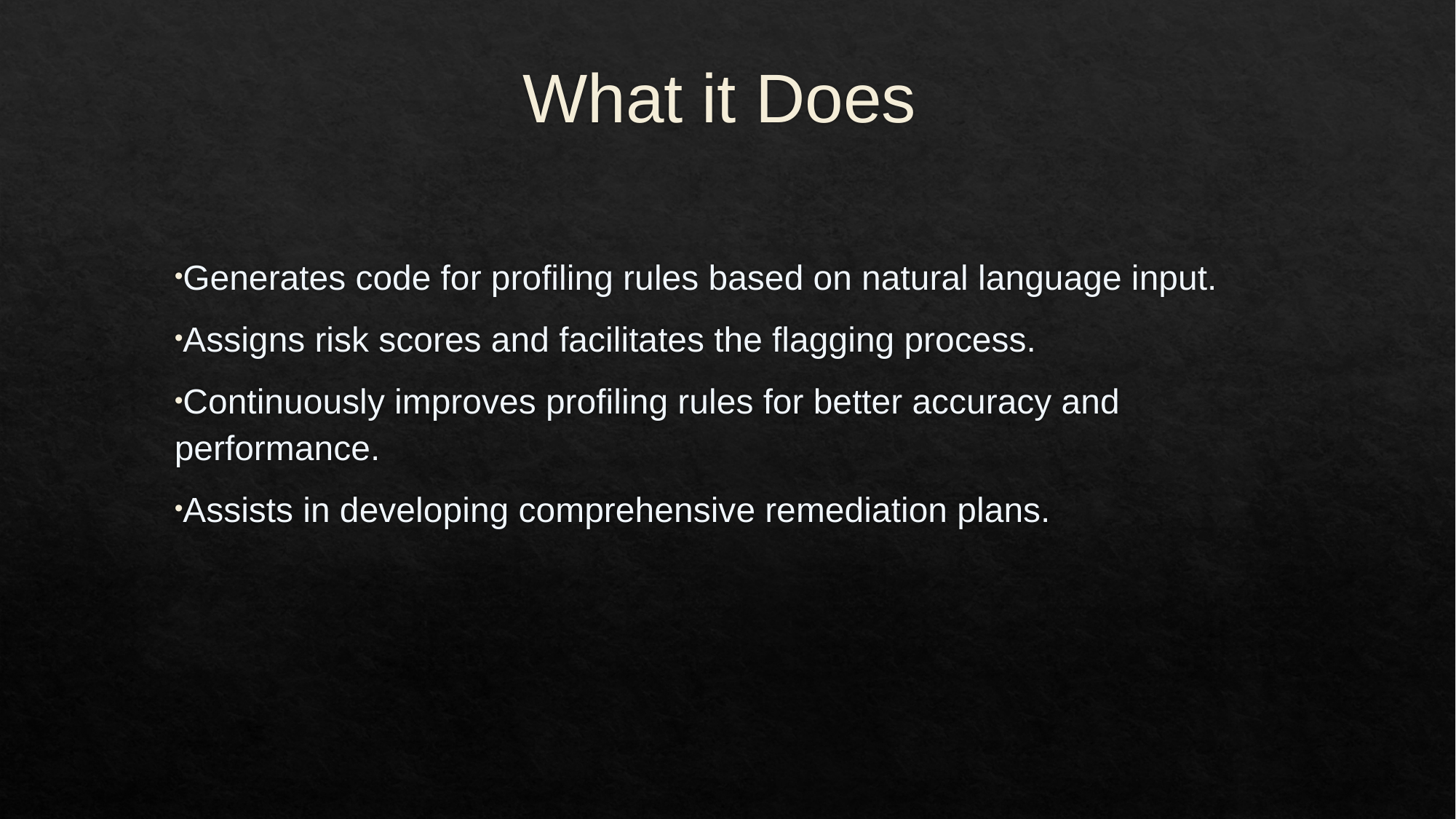

# What it Does
Generates code for profiling rules based on natural language input.
Assigns risk scores and facilitates the flagging process.
Continuously improves profiling rules for better accuracy and performance.
Assists in developing comprehensive remediation plans.